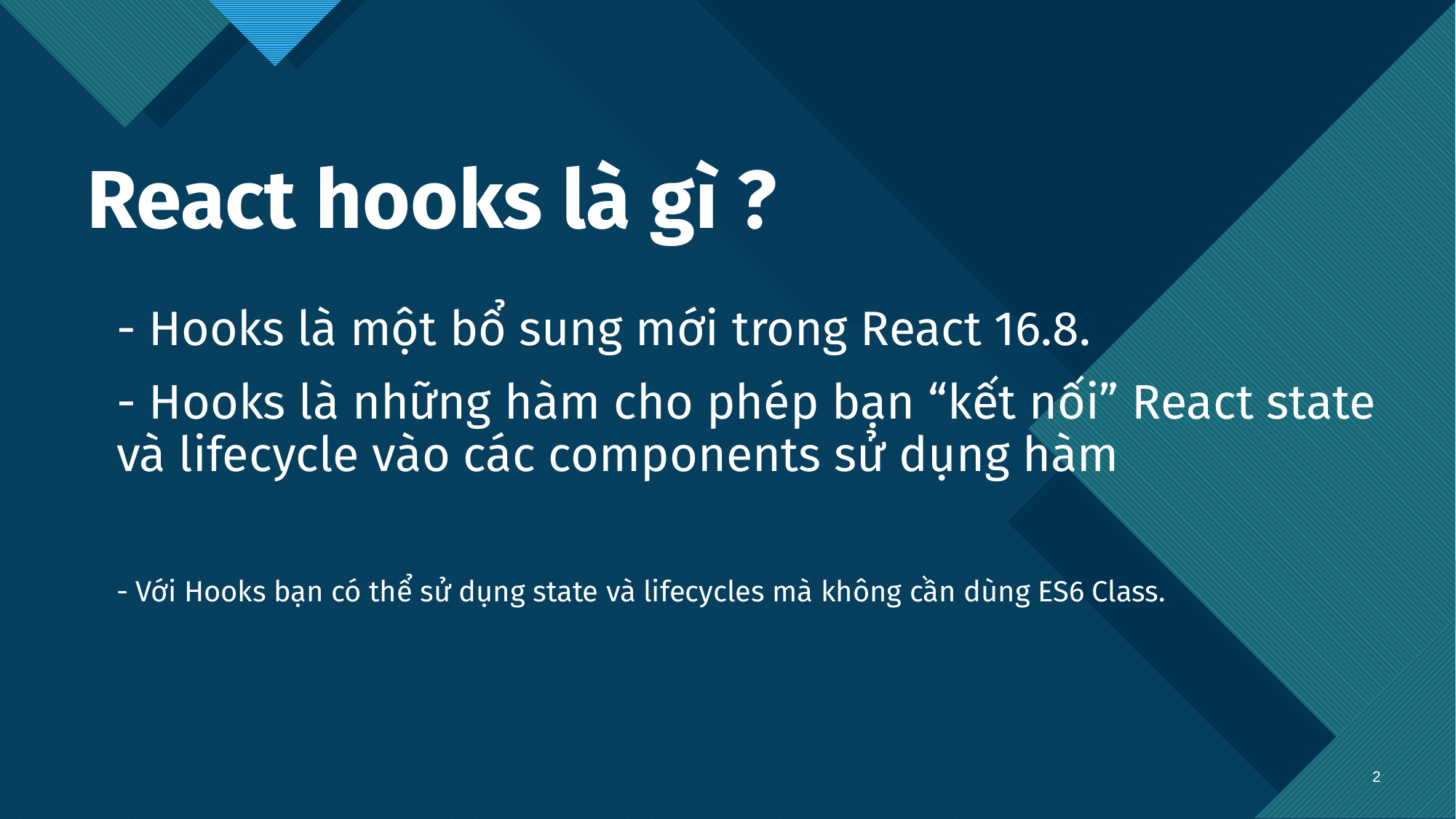

# React hooks là gì ?
- Hooks là một bổ sung mới trong React 16.8.
- Hooks là những hàm cho phép bạn “kết nối” React state và lifecycle vào các components sử dụng hàm
- Với Hooks bạn có thể sử dụng state và lifecycles mà không cần dùng ES6 Class.
2